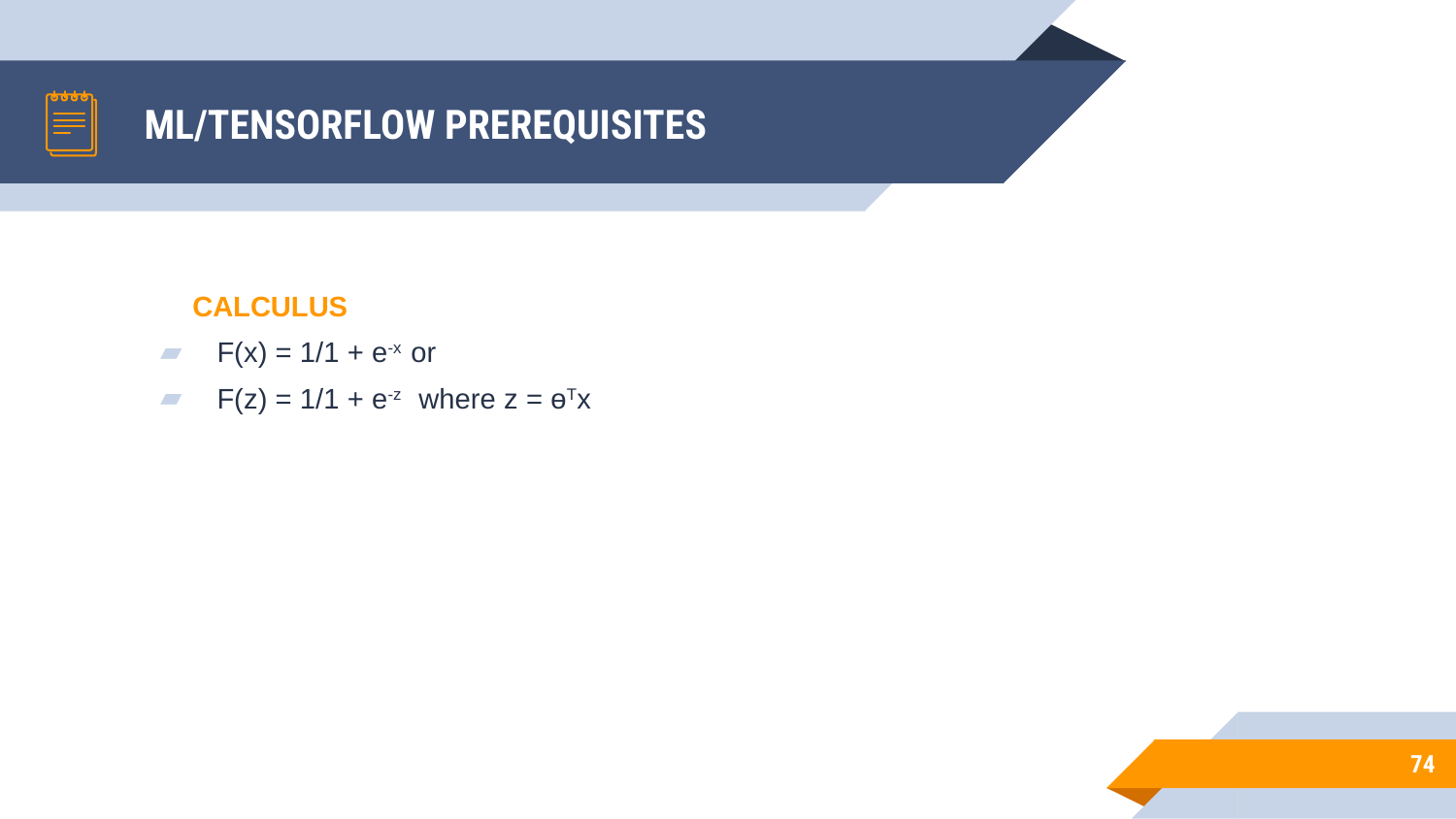

# ML/TENSORFLOW PREREQUISITES

    CALCULUS
F(x) = 1/1 + e-x  or
F(z) = 1/1 + e-z   where z = өTx

74